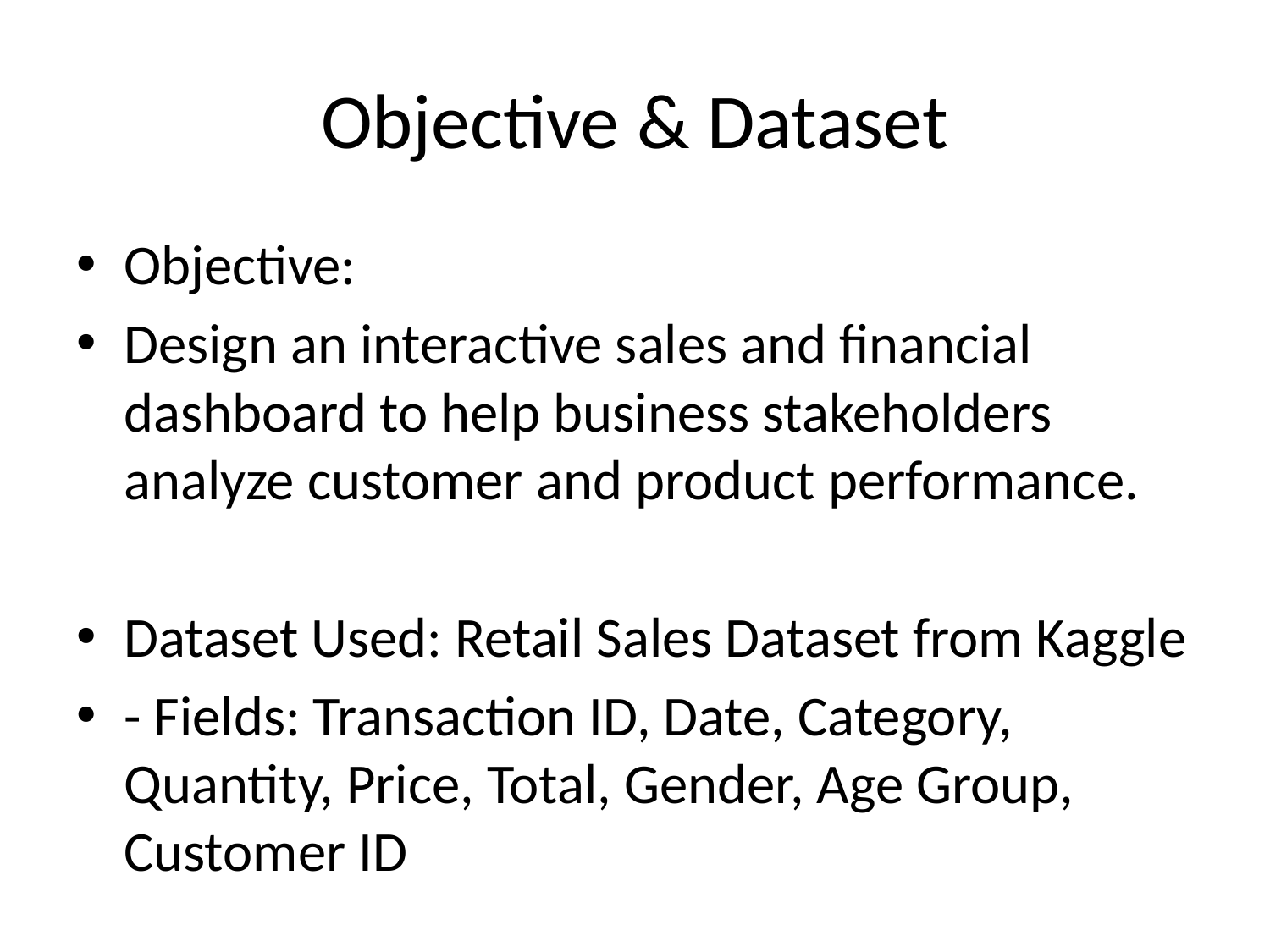

# Objective & Dataset
Objective:
Design an interactive sales and financial dashboard to help business stakeholders analyze customer and product performance.

Dataset Used: Retail Sales Dataset from Kaggle
- Fields: Transaction ID, Date, Category, Quantity, Price, Total, Gender, Age Group, Customer ID